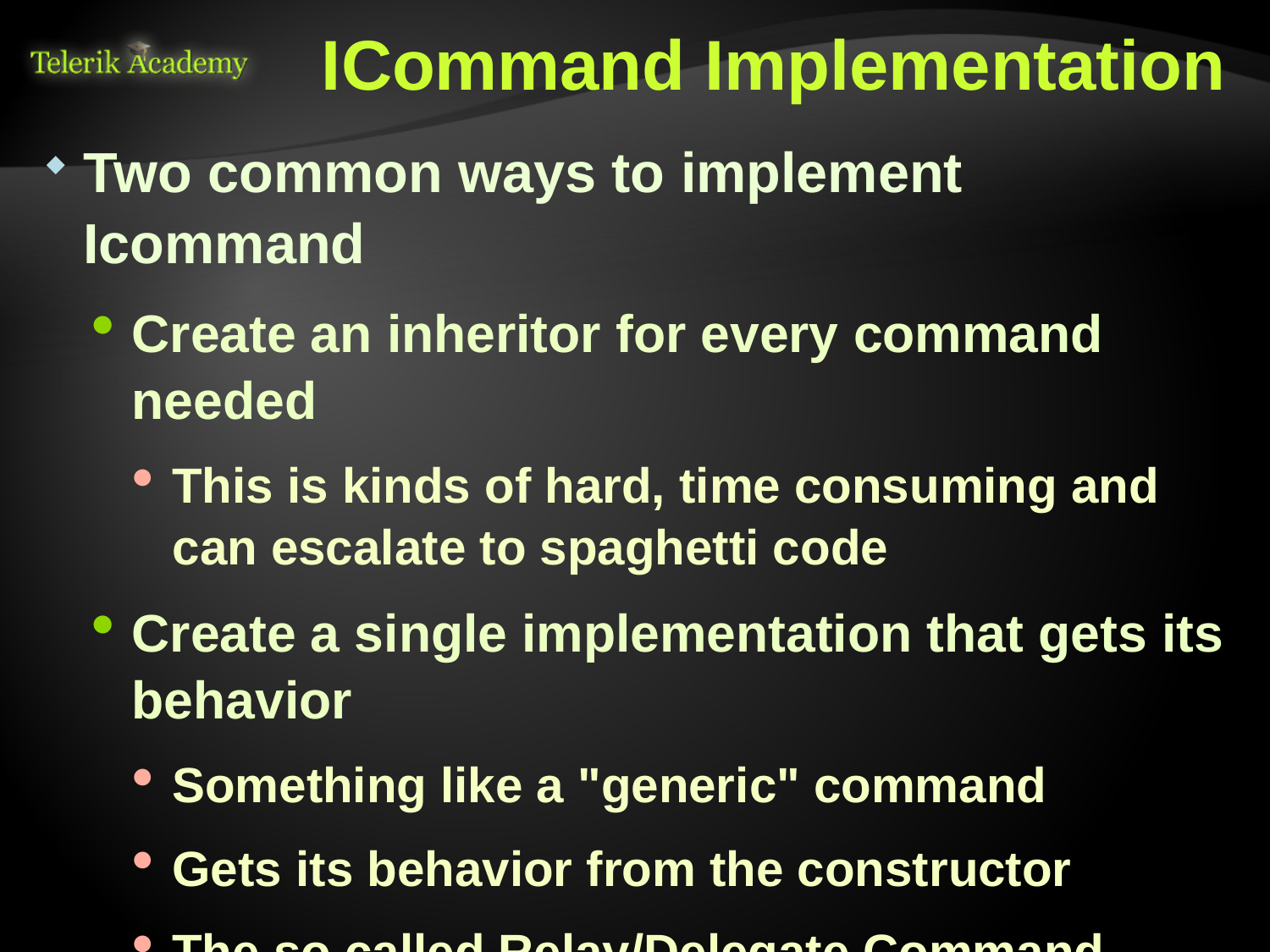

# ICommand Implementation
Two common ways to implement Icommand
Create an inheritor for every command needed
This is kinds of hard, time consuming and can escalate to spaghetti code
Create a single implementation that gets its behavior
Something like a "generic" command
Gets its behavior from the constructor
The so called Relay/Delegate Command